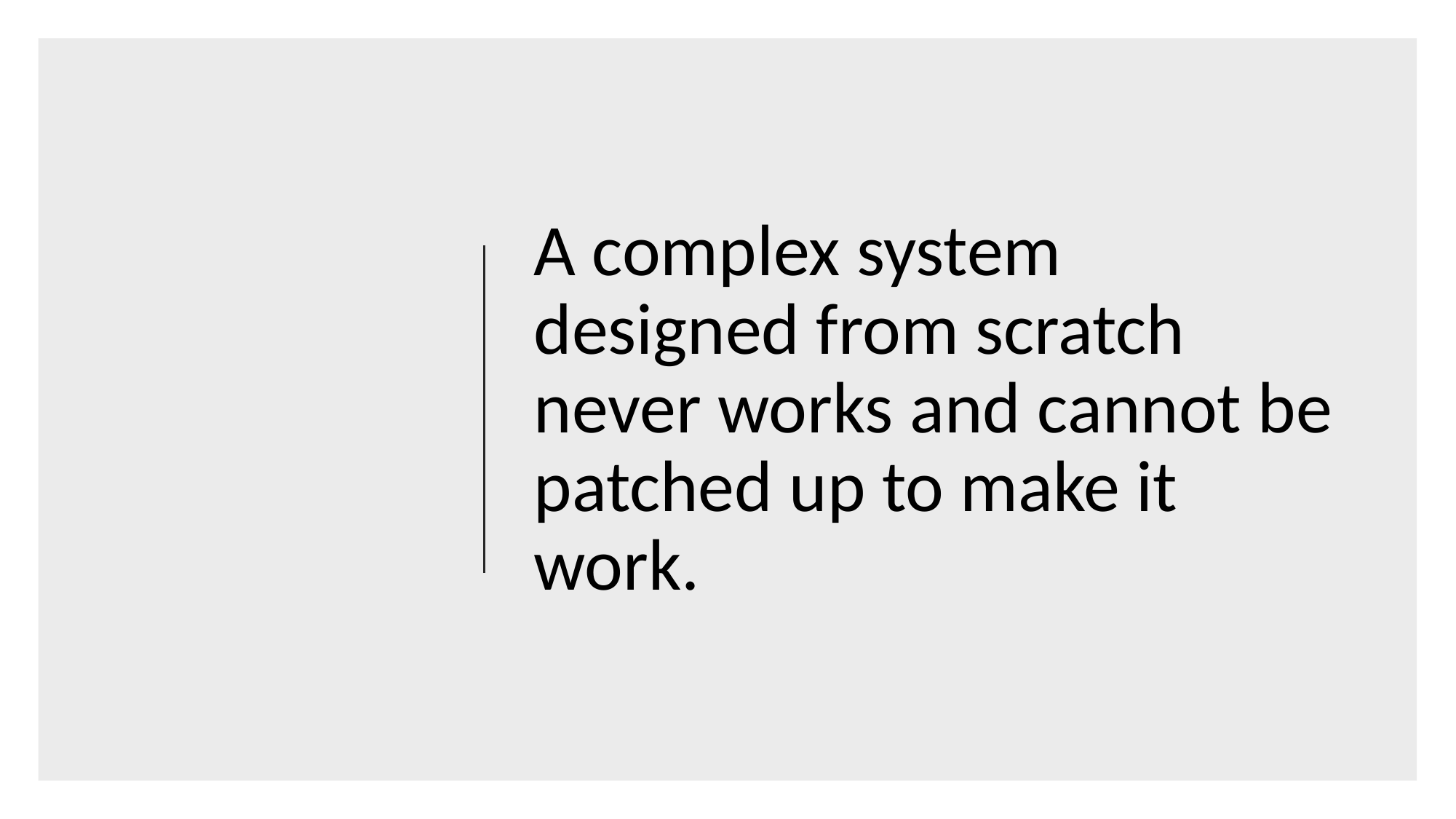

# A complex system designed from scratch never works and cannot be patched up to make it work.